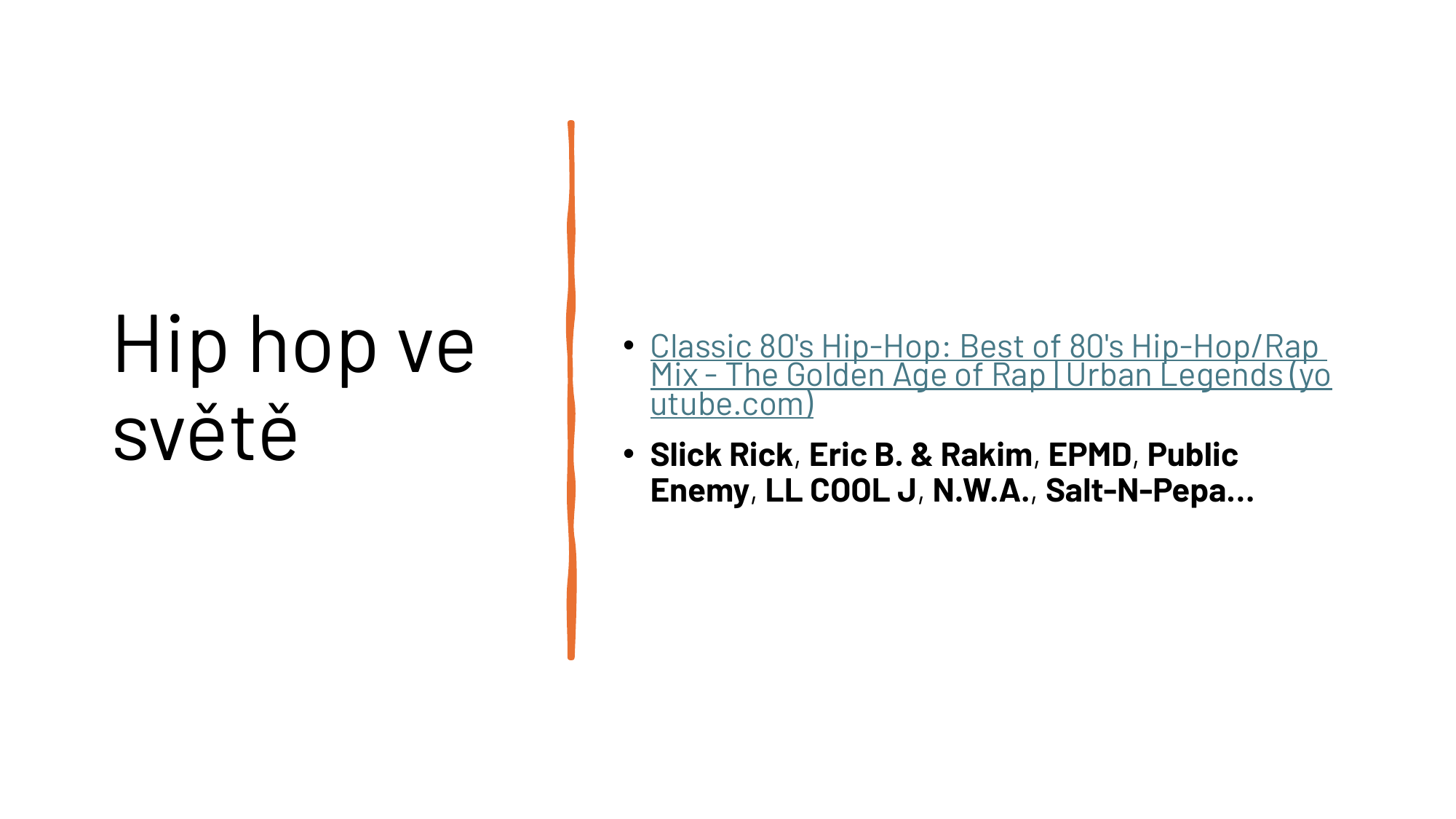

# Hip hop ve světě
Classic 80's Hip-Hop: Best of 80's Hip-Hop/Rap Mix - The Golden Age of Rap | Urban Legends (youtube.com)
Slick Rick, Eric B. & Rakim, EPMD, Public Enemy, LL COOL J, N.W.A., Salt-N-Pepa…